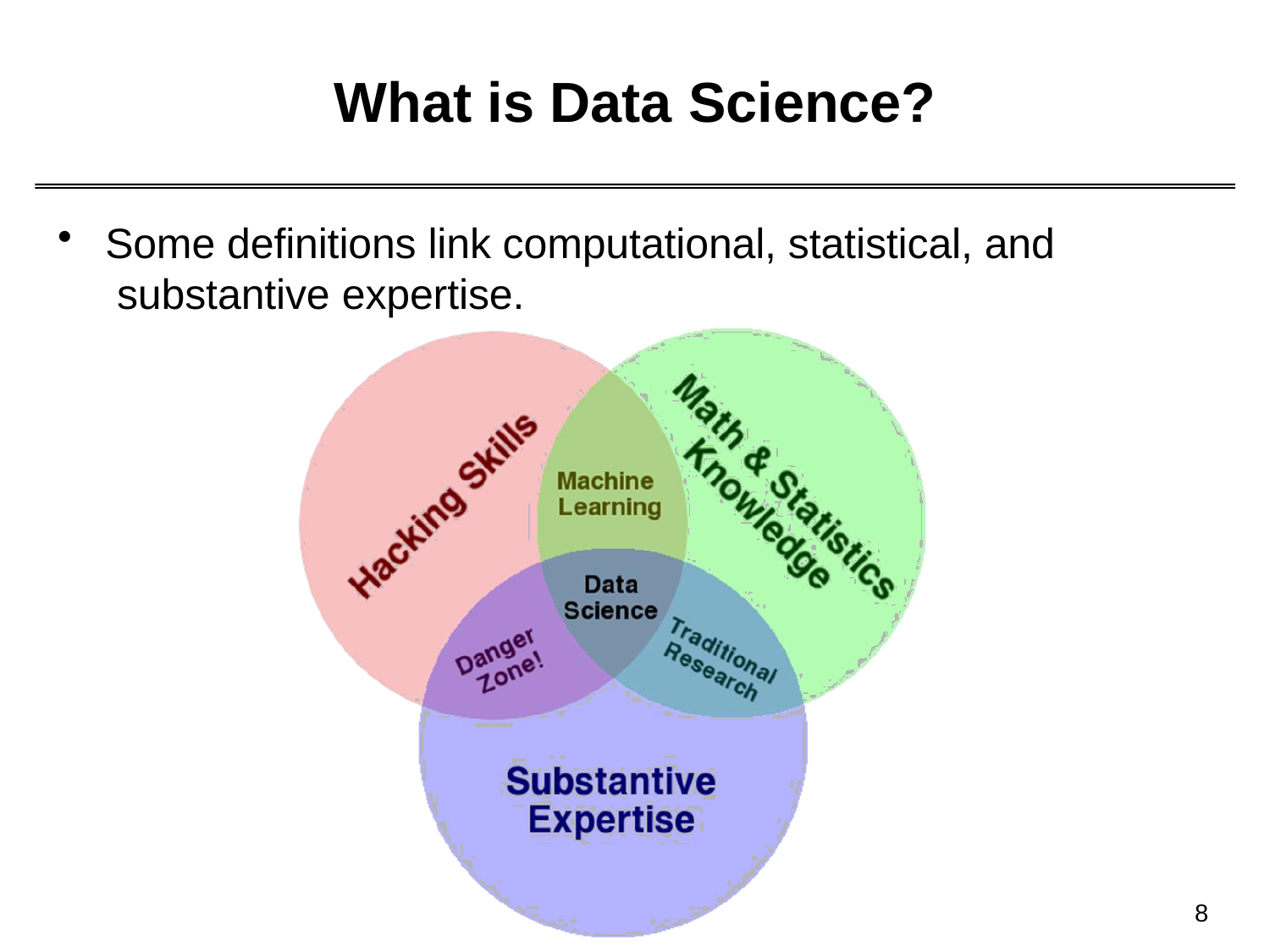

# What is Data Science?
Some definitions link computational, statistical, and  substantive expertise.

8